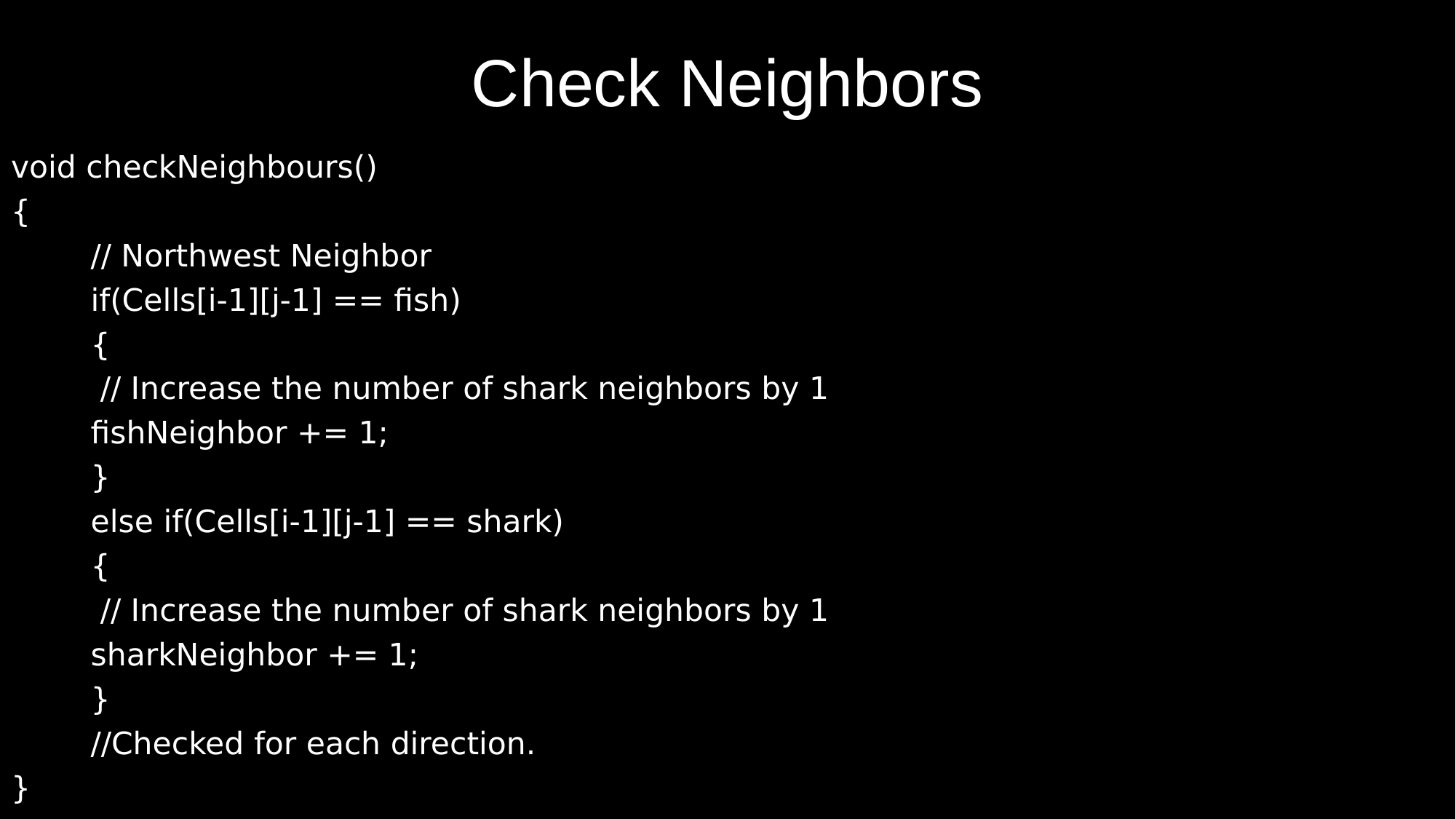

# Check Neighbors
void checkNeighbours()
{
	// Northwest Neighbor
	if(Cells[i-1][j-1] == fish)
	{
		 // Increase the number of shark neighbors by 1
		fishNeighbor += 1;
	}
	else if(Cells[i-1][j-1] == shark)
	{
		 // Increase the number of shark neighbors by 1
		sharkNeighbor += 1;
	}
	//Checked for each direction.
}